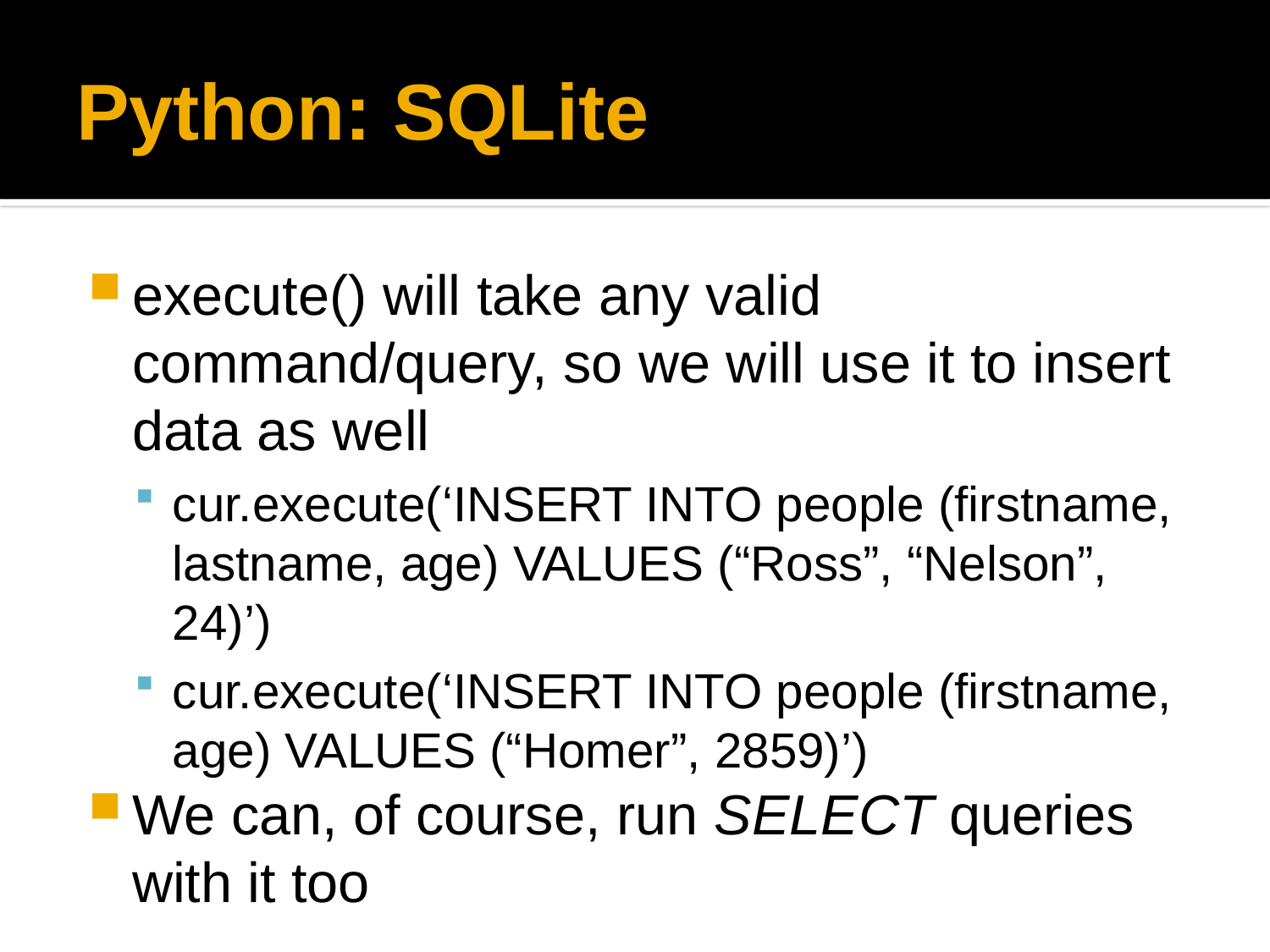

# Python: SQLite
execute() will take any valid command/query, so we will use it to insert data as well
cur.execute(‘INSERT INTO people (firstname, lastname, age) VALUES (“Ross”, “Nelson”, 24)’)
cur.execute(‘INSERT INTO people (firstname, age) VALUES (“Homer”, 2859)’)
We can, of course, run SELECT queries with it too